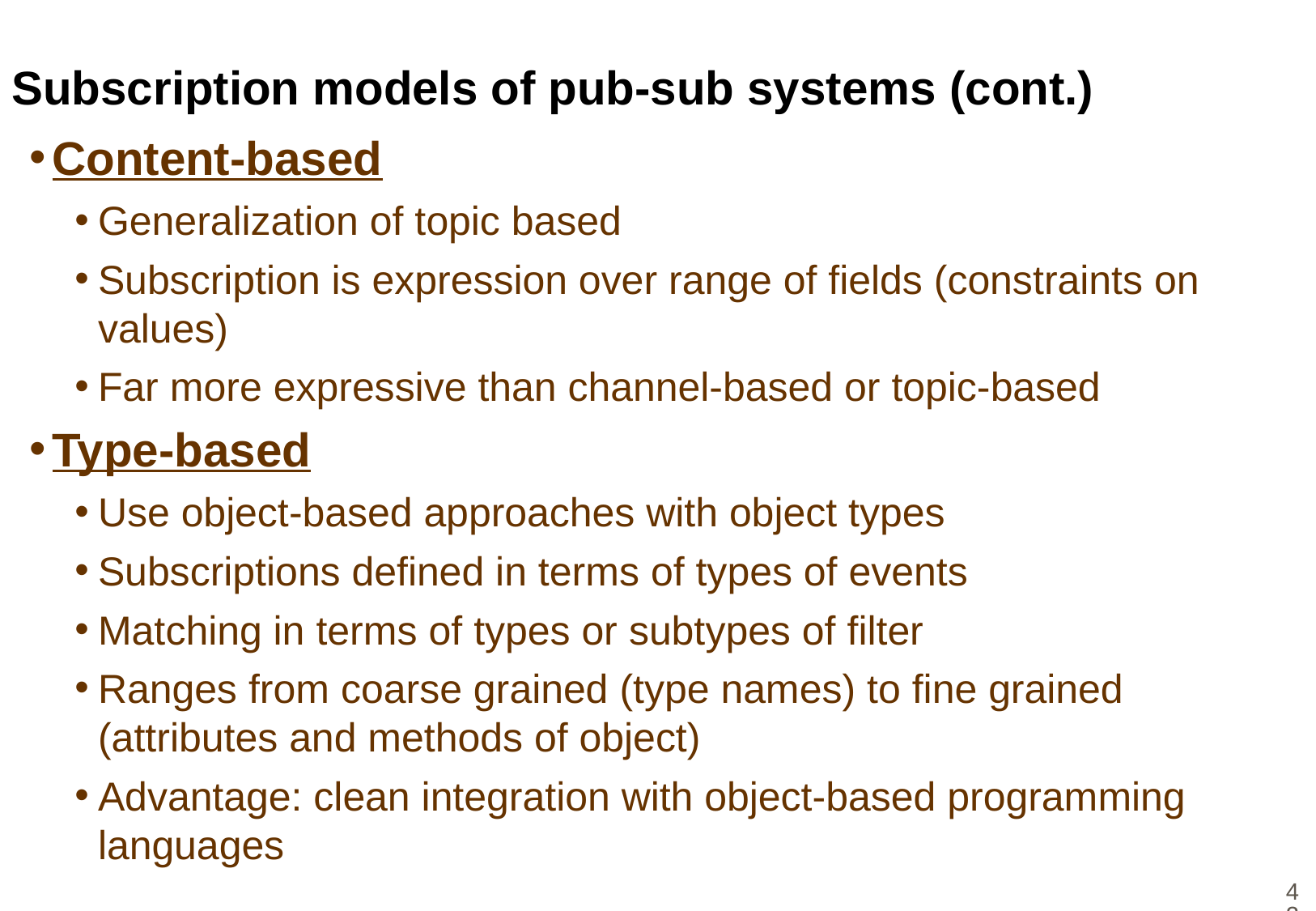

# Subscription models of pub-sub systems (cont.)
Content-based
Generalization of topic based
Subscription is expression over range of fields (constraints on values)
Far more expressive than channel-based or topic-based
Type-based
Use object-based approaches with object types
Subscriptions defined in terms of types of events
Matching in terms of types or subtypes of filter
Ranges from coarse grained (type names) to fine grained (attributes and methods of object)
Advantage: clean integration with object-based programming languages
42